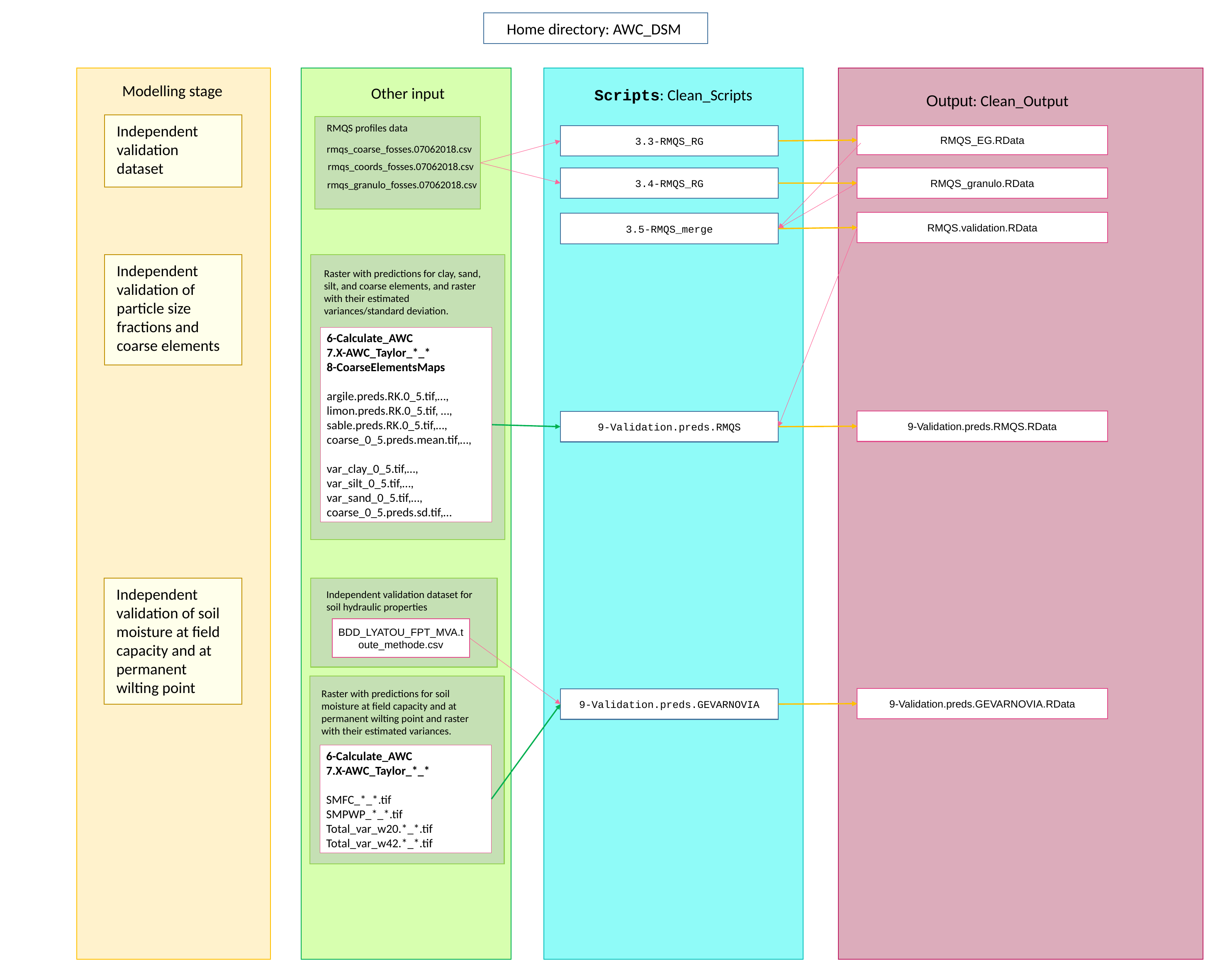

Home directory: AWC_DSM

Modelling stage
Other input
Scripts: Clean_Scripts
Output: Clean_Output

Independent validation dataset
RMQS profiles data
3.3-RMQS_RG
RMQS_EG.RData
rmqs_coarse_fosses.07062018.csv
rmqs_coords_fosses.07062018.csv
3.4-RMQS_RG
RMQS_granulo.RData
rmqs_granulo_fosses.07062018.csv
RMQS.validation.RData
3.5-RMQS_merge

Independent validation of particle size fractions and coarse elements
Raster with predictions for clay, sand, silt, and coarse elements, and raster with their estimated variances/standard deviation.
6-Calculate_AWC
7.X-AWC_Taylor_*_*
8-CoarseElementsMaps

argile.preds.RK.0_5.tif,…, limon.preds.RK.0_5.tif, …, sable.preds.RK.0_5.tif,…, coarse_0_5.preds.mean.tif,…,

var_clay_0_5.tif,…, var_silt_0_5.tif,…, var_sand_0_5.tif,…, coarse_0_5.preds.sd.tif,…
9-Validation.preds.RMQS.RData
9-Validation.preds.RMQS

Independent validation of soil moisture at field capacity and at permanent wilting point
Independent validation dataset for soil hydraulic properties
BDD_LYATOU_FPT_MVA.toute_methode.csv

Raster with predictions for soil moisture at field capacity and at permanent wilting point and raster with their estimated variances.
9-Validation.preds.GEVARNOVIA.RData
9-Validation.preds.GEVARNOVIA
6-Calculate_AWC
7.X-AWC_Taylor_*_*

SMFC_*_*.tif
SMPWP_*_*.tif
Total_var_w20.*_*.tif
Total_var_w42.*_*.tif